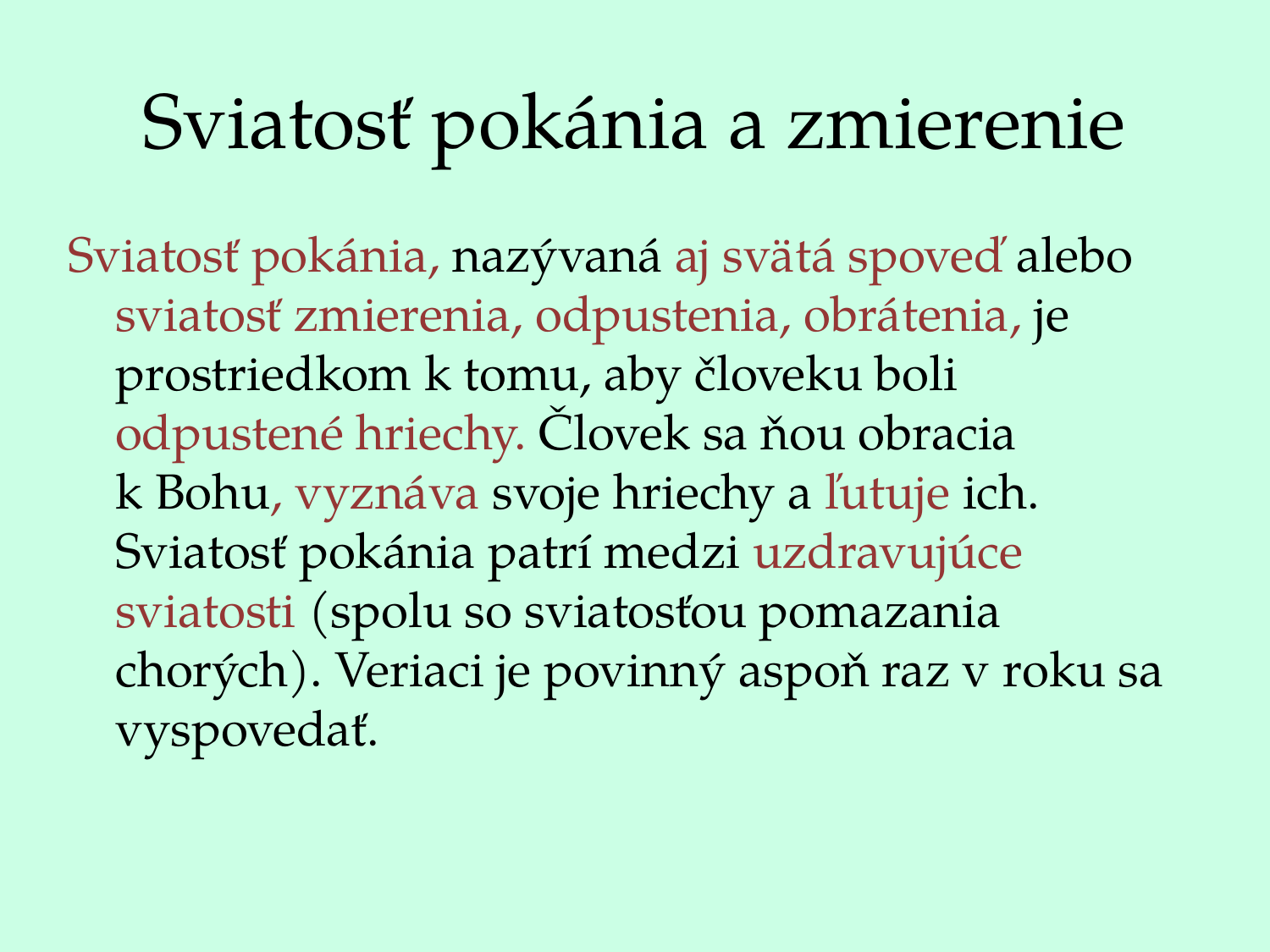

# Sviatosť pokánia a zmierenie
Sviatosť pokánia, nazývaná aj svätá spoveď alebo sviatosť zmierenia, odpustenia, obrátenia, je prostriedkom k tomu, aby človeku boli odpustené hriechy. Človek sa ňou obracia k Bohu, vyznáva svoje hriechy a ľutuje ich. Sviatosť pokánia patrí medzi uzdravujúce sviatosti (spolu so sviatosťou pomazania chorých). Veriaci je povinný aspoň raz v roku sa vyspovedať.